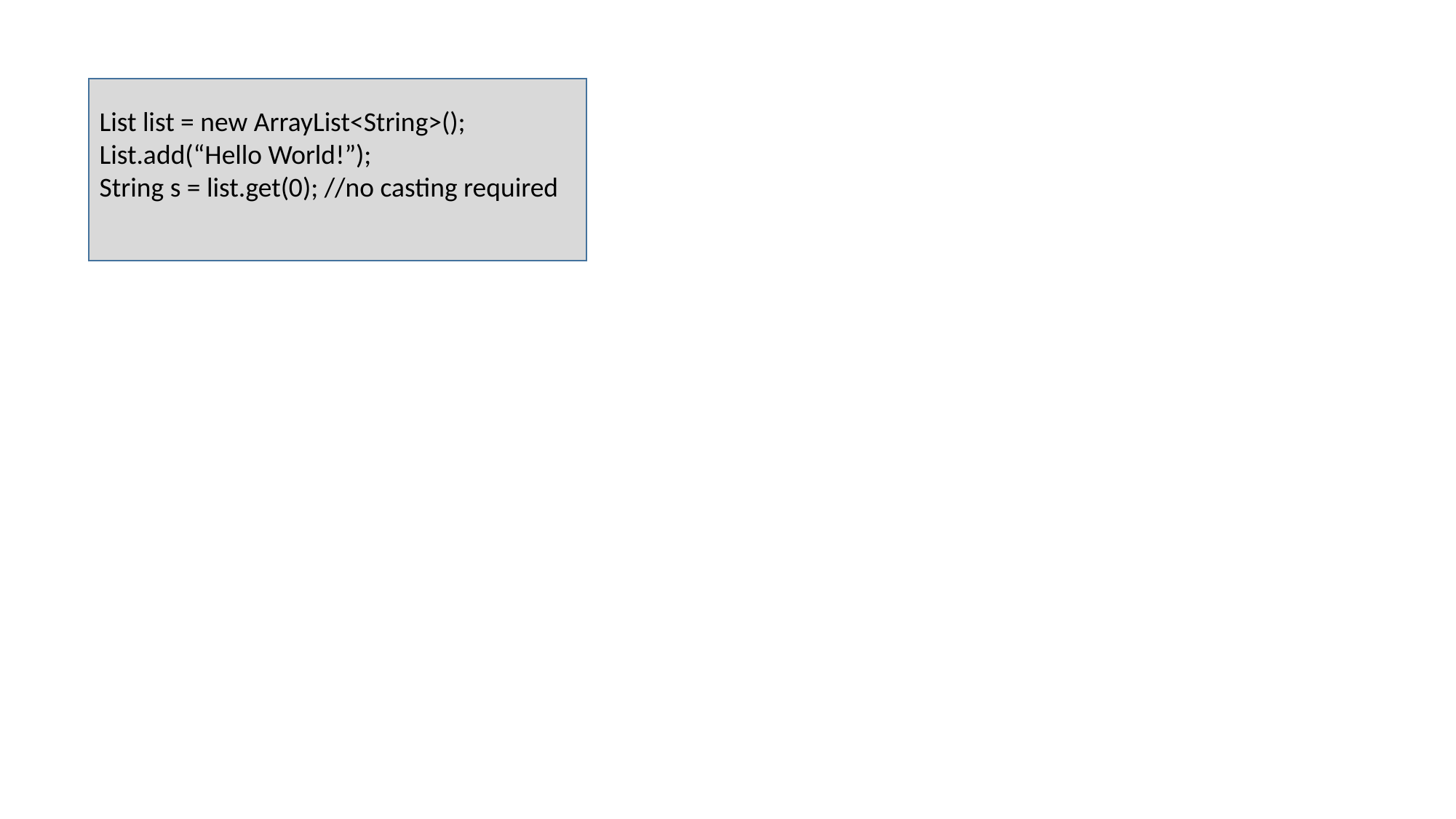

List list = new ArrayList<String>();
List.add(“Hello World!”);
String s = list.get(0); //no casting required